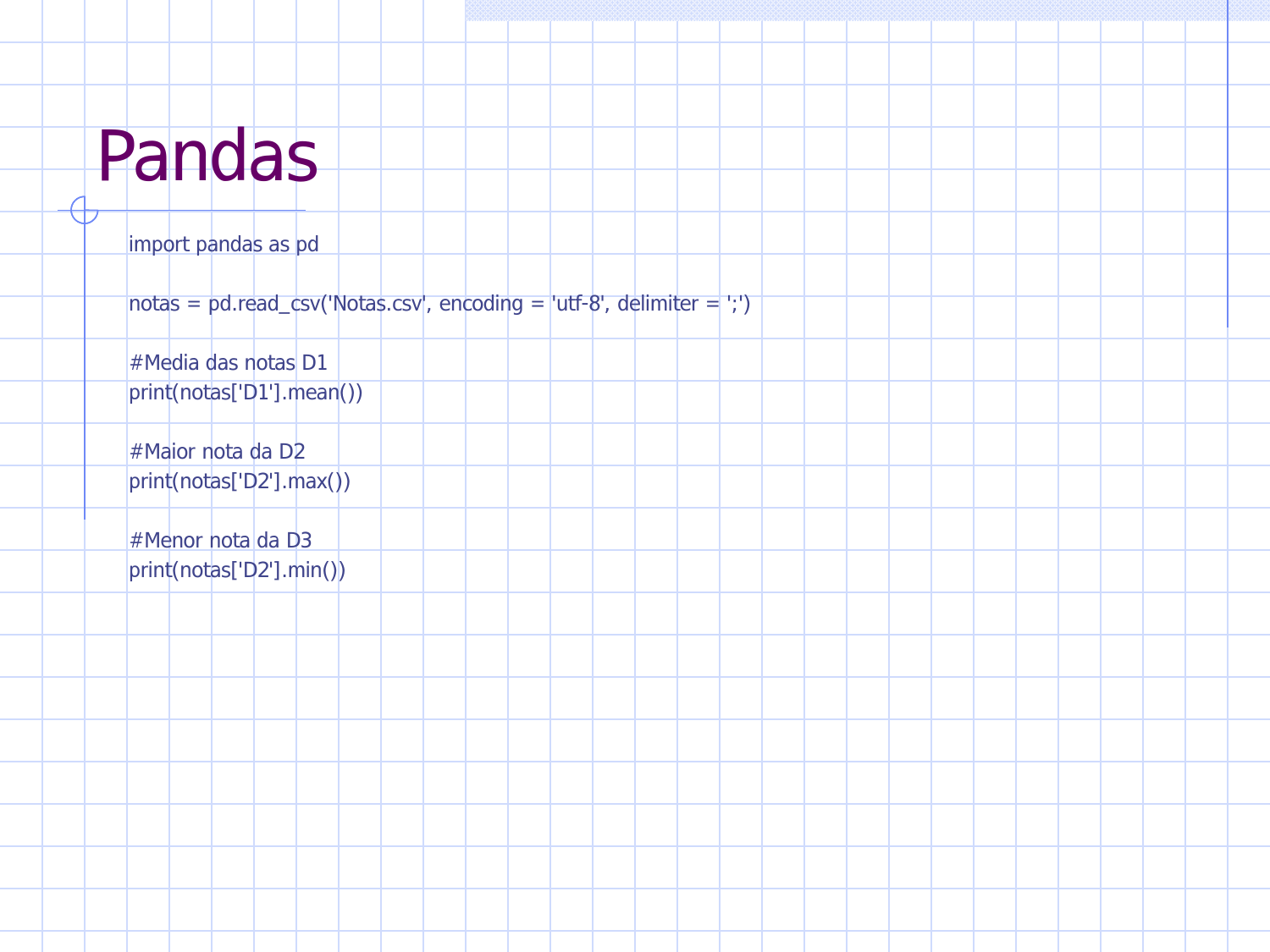

# Pandas
import pandas as pd

notas = pd.read_csv('Notas.csv', encoding = 'utf-8', delimiter = ';')

#Media das notas D1
print(notas['D1'].mean())

#Maior nota da D2
print(notas['D2'].max())

#Menor nota da D3
print(notas['D2'].min())